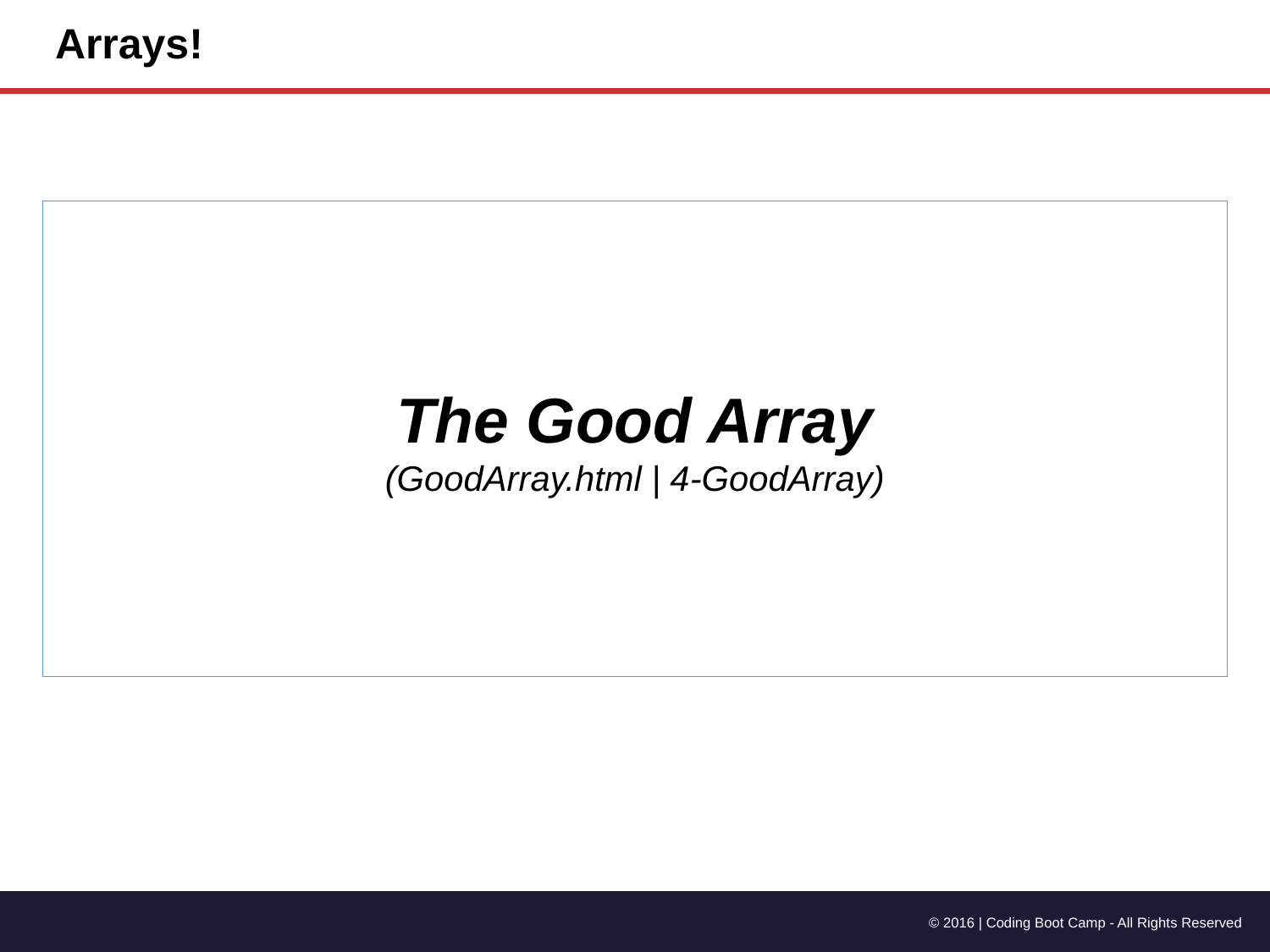

# Arrays!
The Good Array
(GoodArray.html | 4-GoodArray)